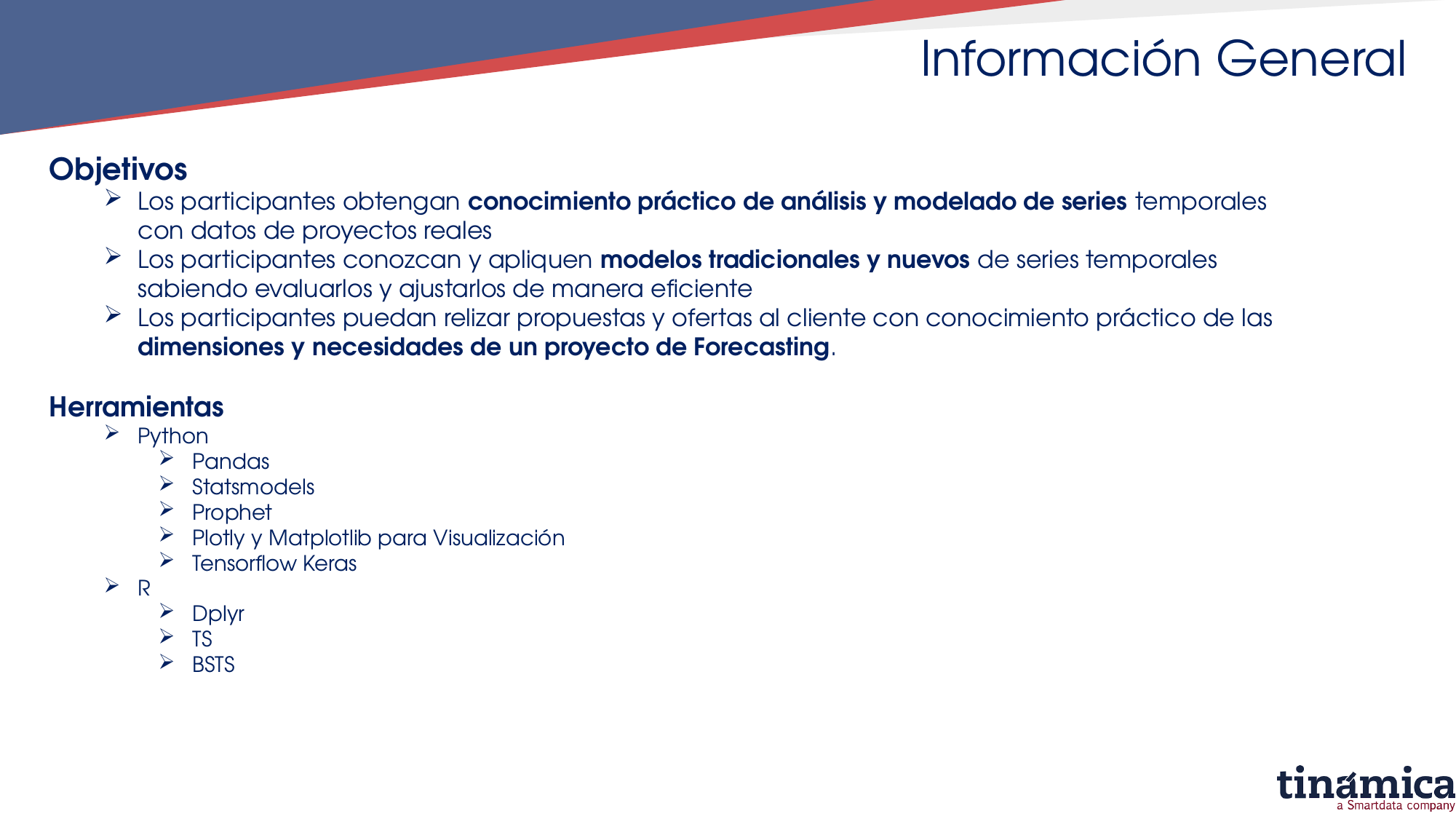

Información General
Objetivos
Los participantes obtengan conocimiento práctico de análisis y modelado de series temporales con datos de proyectos reales
Los participantes conozcan y apliquen modelos tradicionales y nuevos de series temporales sabiendo evaluarlos y ajustarlos de manera eficiente
Los participantes puedan relizar propuestas y ofertas al cliente con conocimiento práctico de las dimensiones y necesidades de un proyecto de Forecasting.
Herramientas
Python
Pandas
Statsmodels
Prophet
Plotly y Matplotlib para Visualización
Tensorflow Keras
R
Dplyr
TS
BSTS